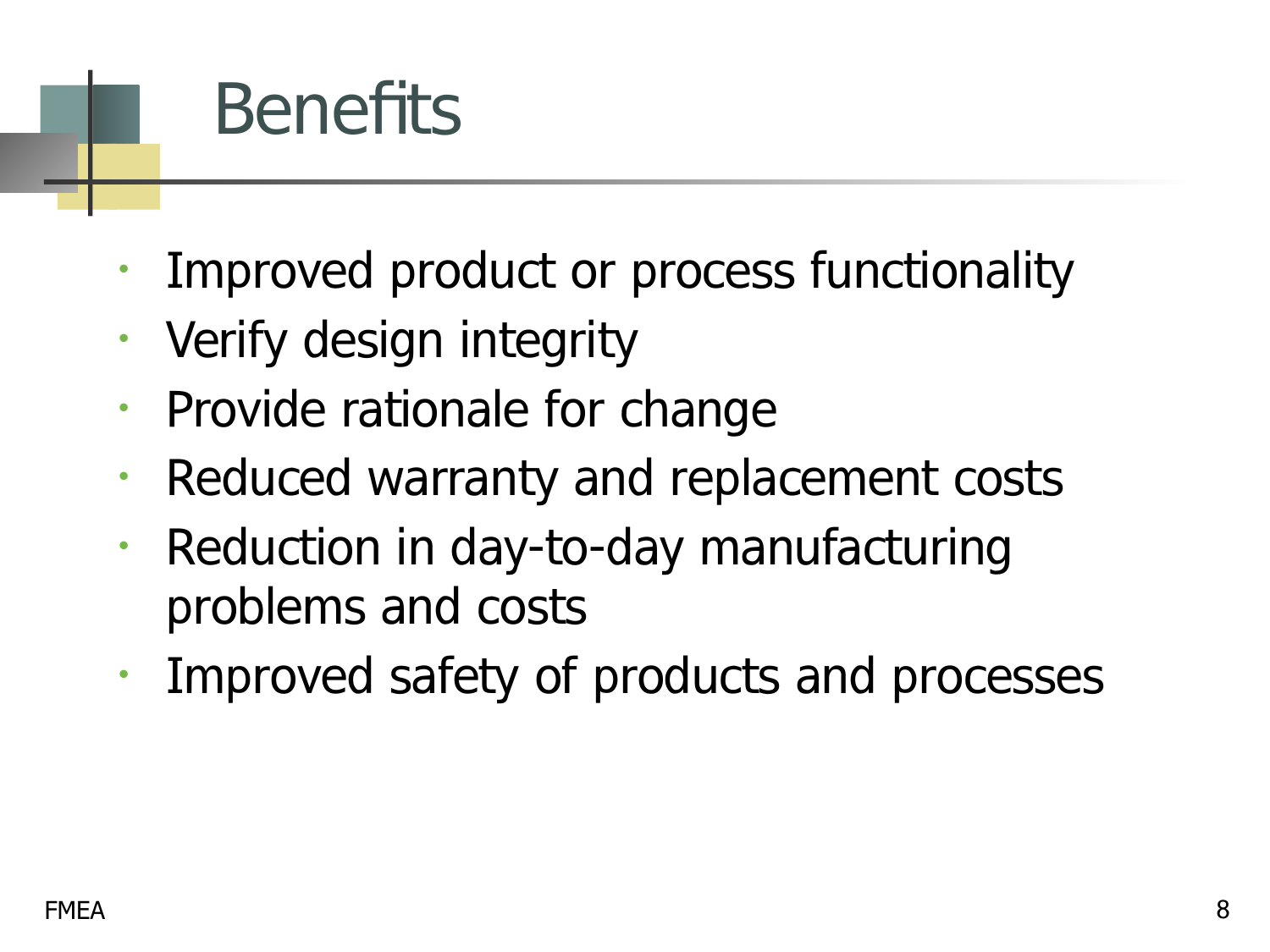

# Benefits
Improved product or process functionality
Verify design integrity
Provide rationale for change
Reduced warranty and replacement costs
Reduction in day-to-day manufacturing problems and costs
Improved safety of products and processes

8
FMEA